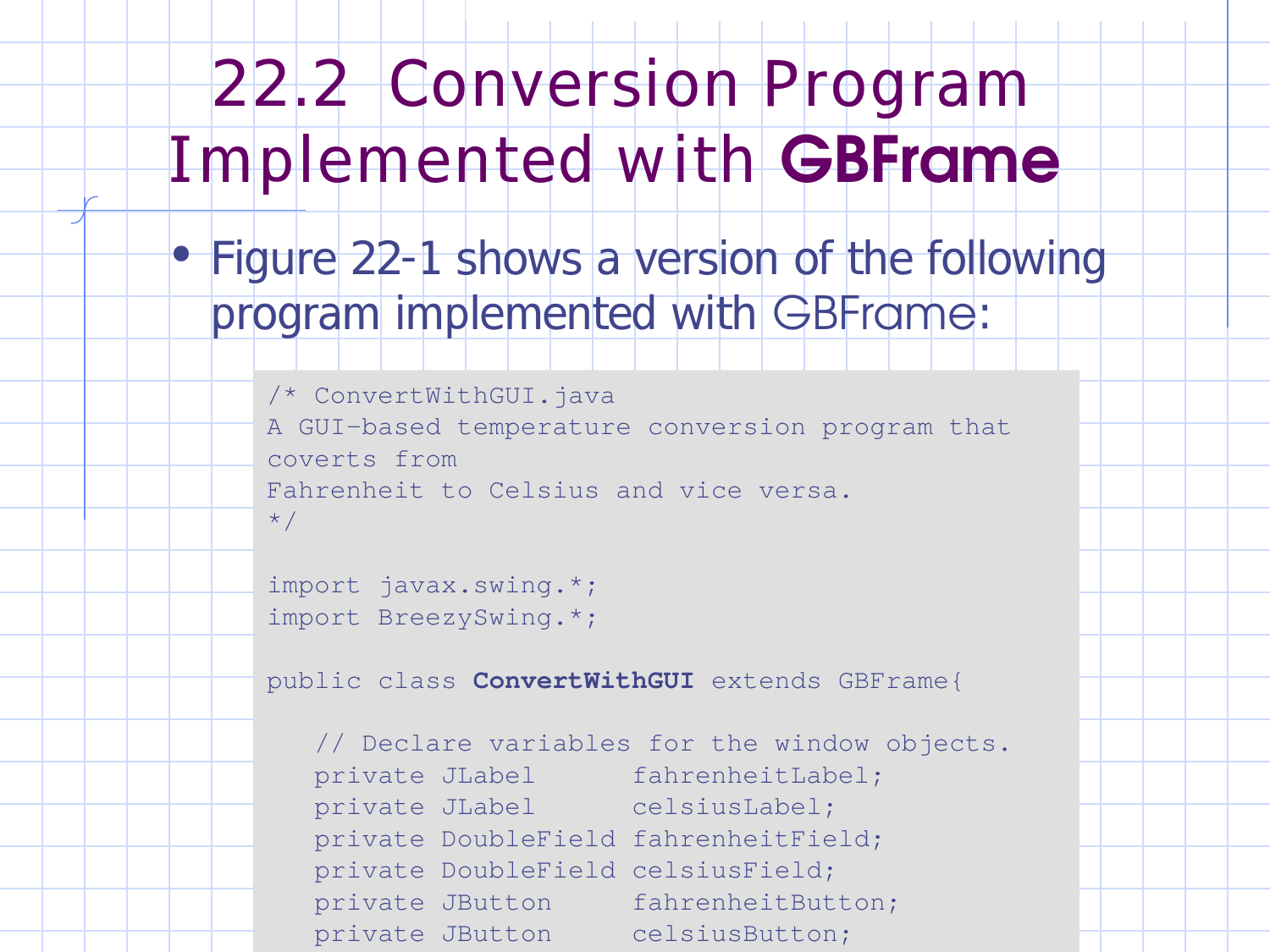

# 22.2  Conversion Program Implemented with GBFrame
Figure 22-1 shows a version of the following program implemented with GBFrame:
/* ConvertWithGUI.java
A GUI-based temperature conversion program that coverts from
Fahrenheit to Celsius and vice versa.
*/

import javax.swing.*;
import BreezySwing.*;

public class ConvertWithGUI extends GBFrame{

   // Declare variables for the window objects.
   private JLabel      fahrenheitLabel;
   private JLabel      celsiusLabel;
   private DoubleField fahrenheitField;
   private DoubleField celsiusField;
   private JButton     fahrenheitButton;
   private JButton     celsiusButton;